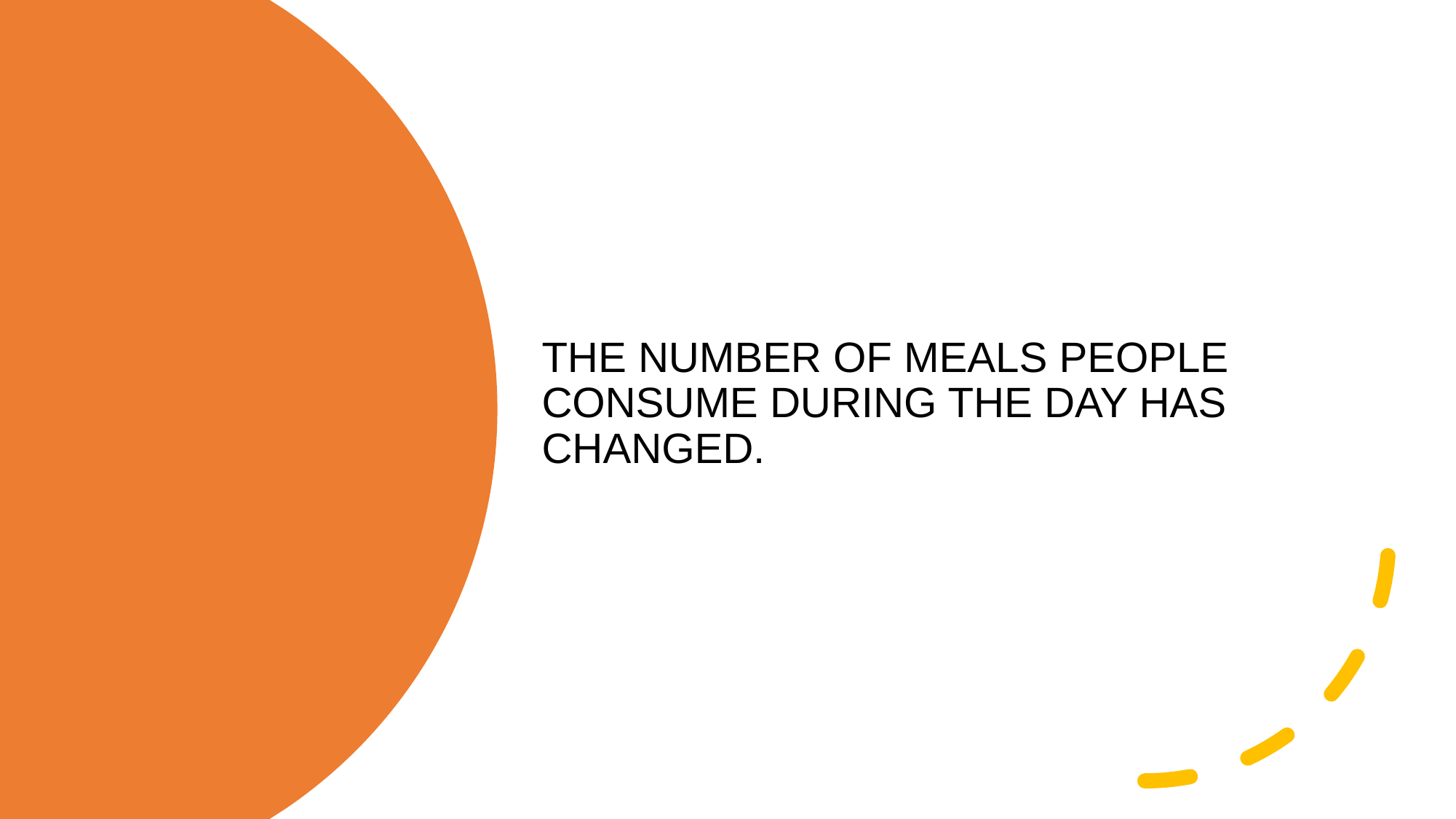

THE NUMBER OF MEALS PEOPLE CONSUME DURING THE DAY HAS CHANGED.